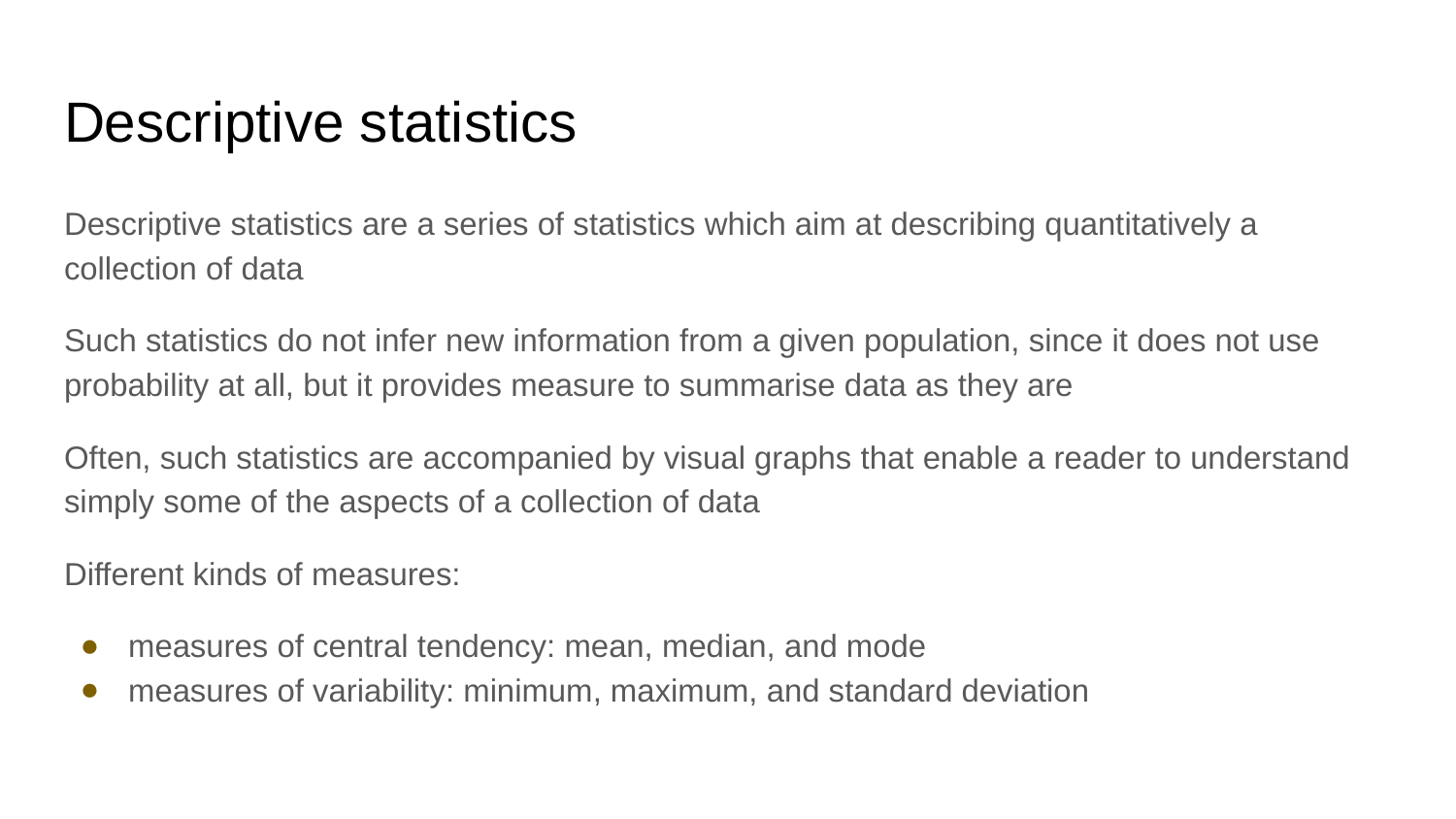

# Descriptive statistics
Descriptive statistics are a series of statistics which aim at describing quantitatively a collection of data
Such statistics do not infer new information from a given population, since it does not use probability at all, but it provides measure to summarise data as they are
Often, such statistics are accompanied by visual graphs that enable a reader to understand simply some of the aspects of a collection of data
Different kinds of measures:
measures of central tendency: mean, median, and mode
measures of variability: minimum, maximum, and standard deviation